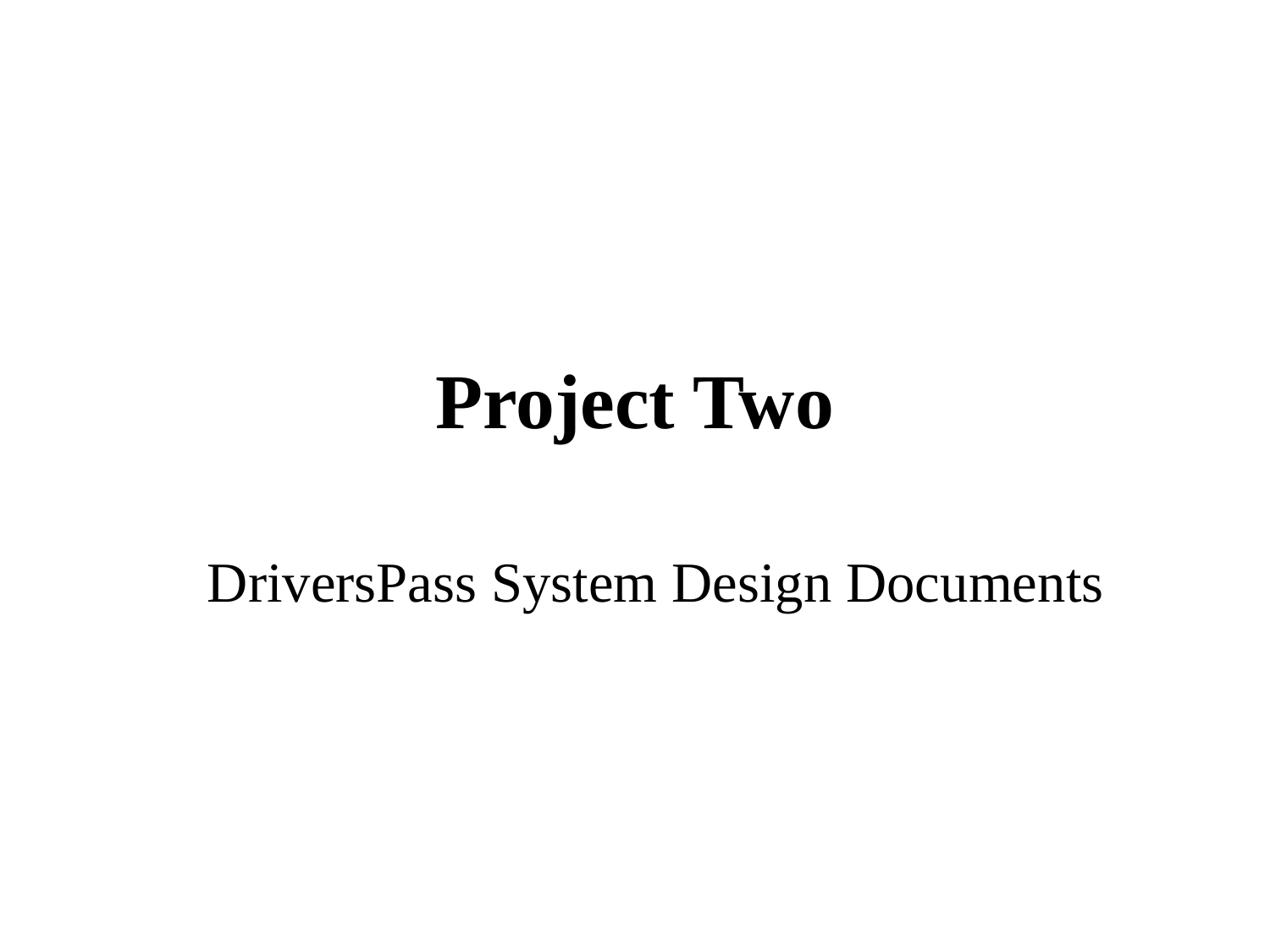

# Project Two
DriversPass System Design Documents